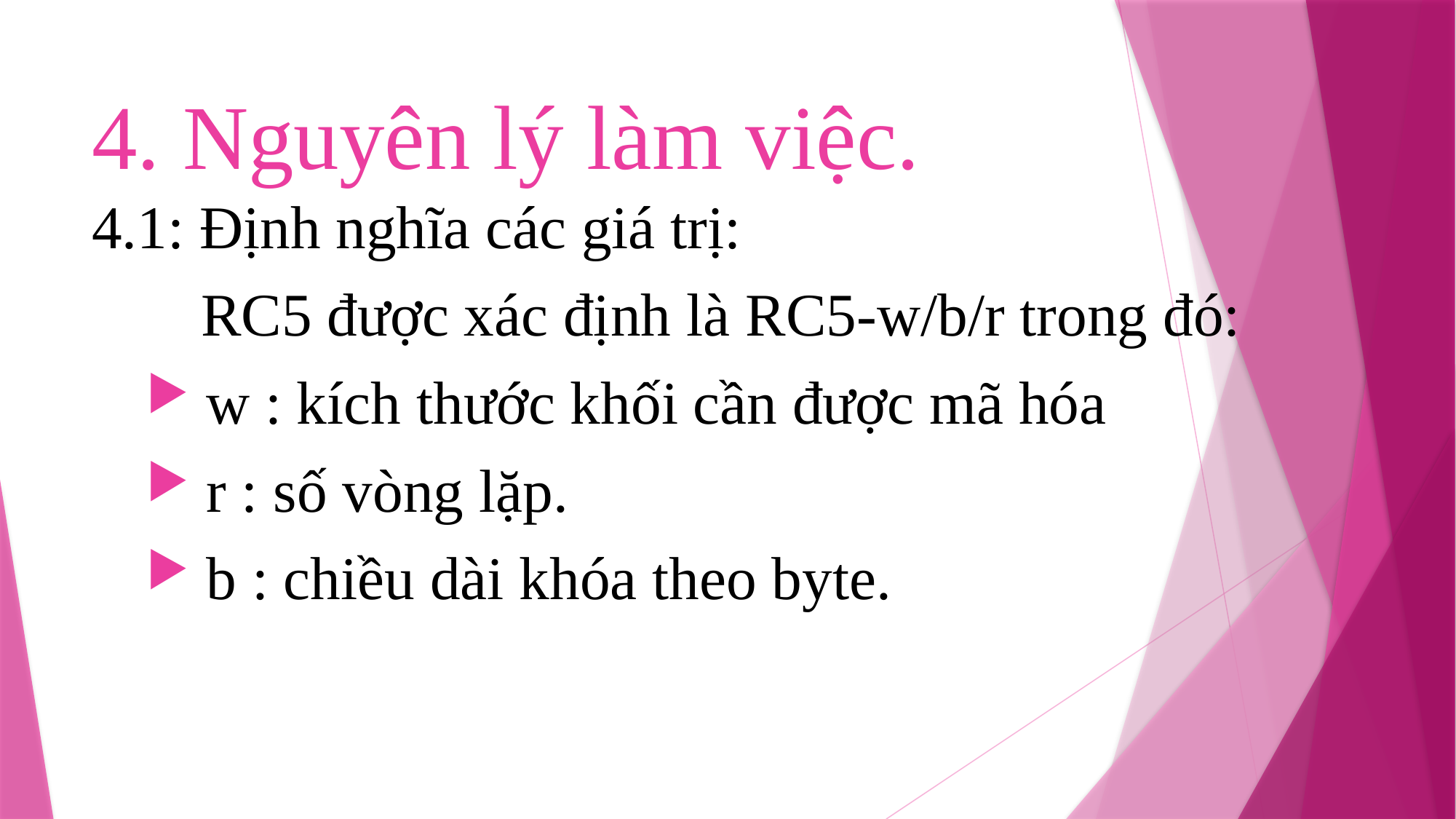

# 4. Nguyên lý làm việc.
4.1: Định nghĩa các giá trị:
	RC5 được xác định là RC5-w/b/r trong đó:
 w : kích thước khối cần được mã hóa
 r : số vòng lặp.
 b : chiều dài khóa theo byte.